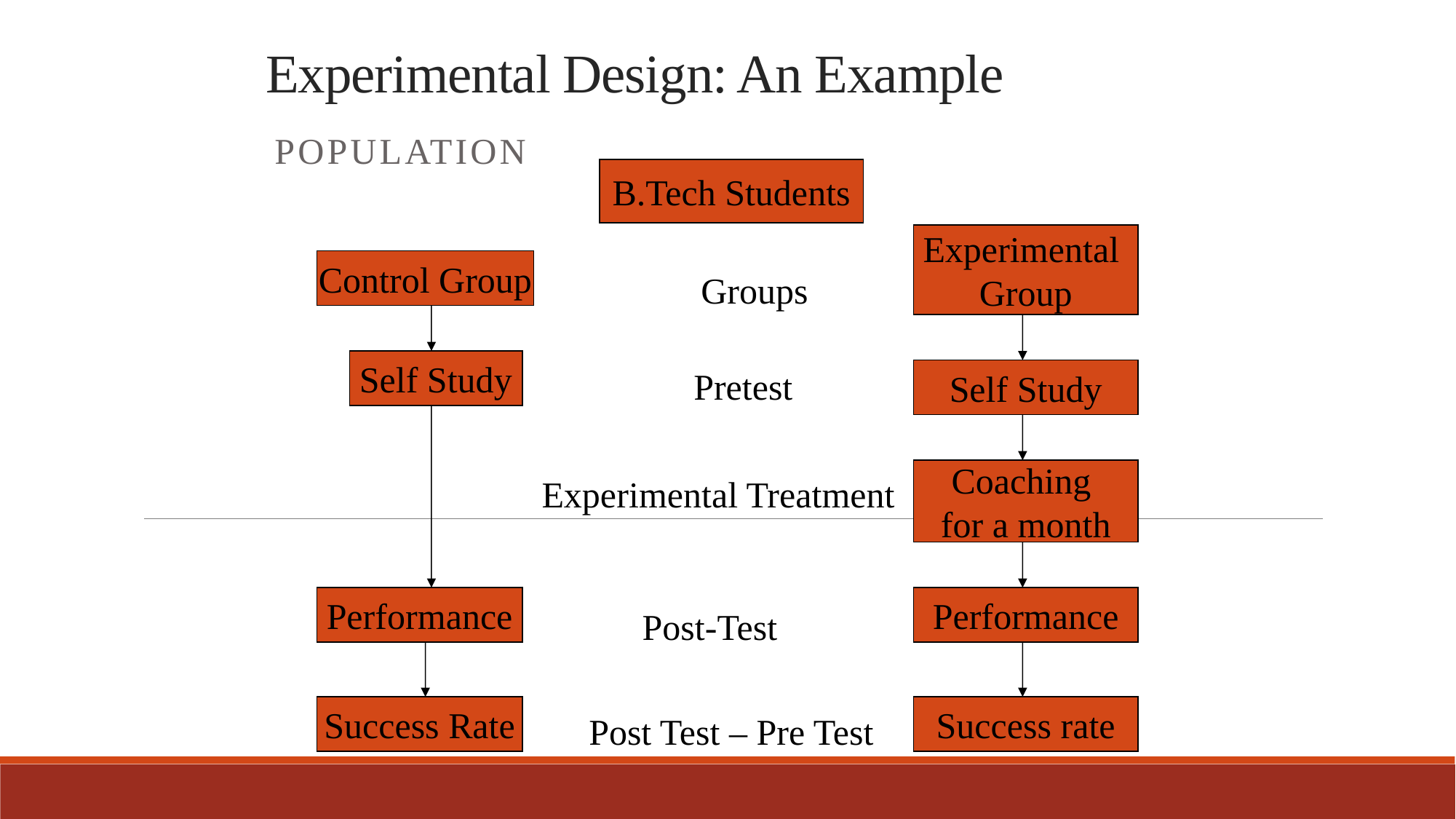

# Experimental Design: An Example
Population
B.Tech Students
Experimental
Group
Control Group
Groups

Self Study
Pretest
Self Study

Coaching
for a month
Experimental Treatment

Performance
Performance
Post-Test

Success Rate
Success rate
Post Test – Pre Test